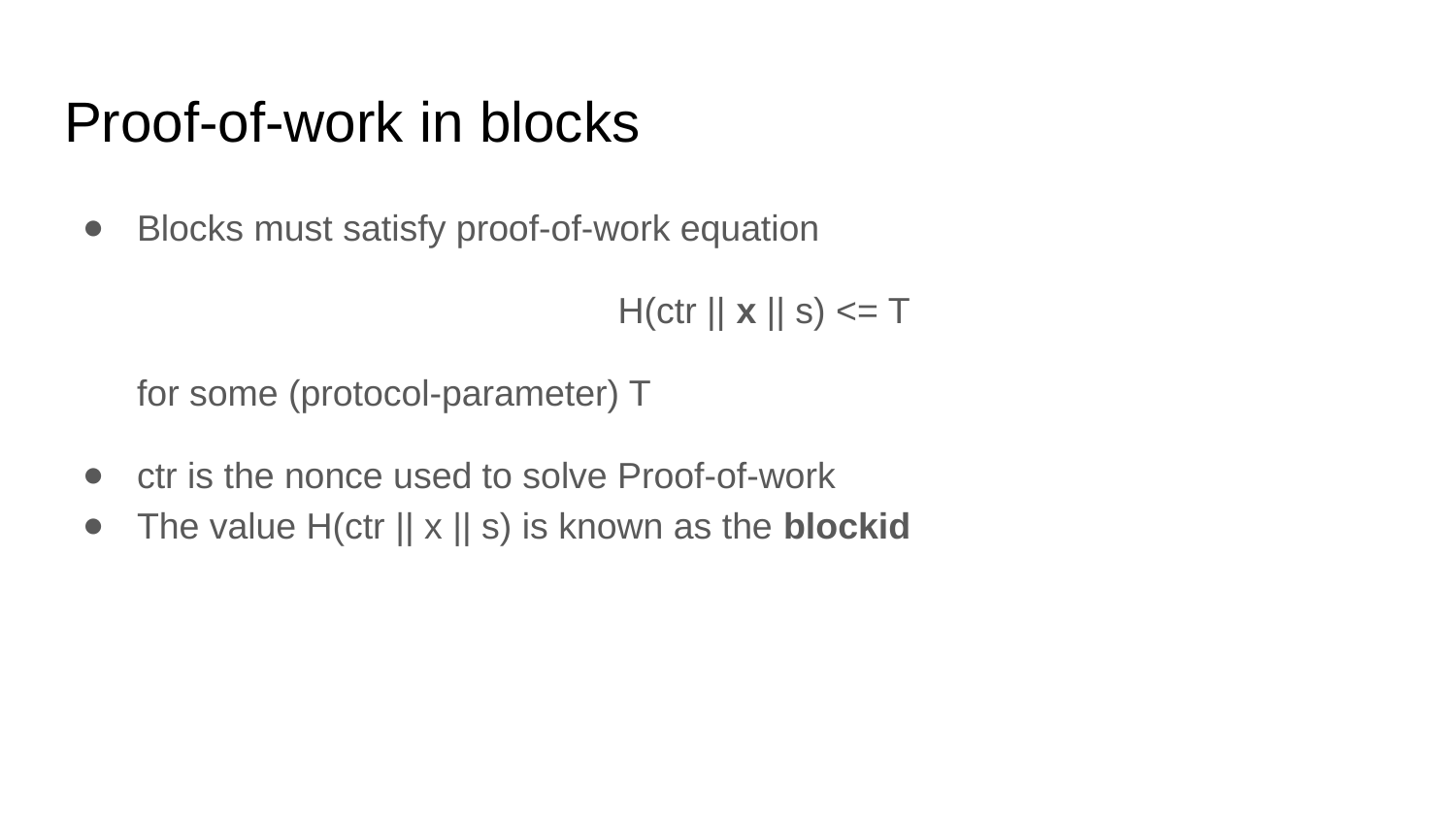

# Proof-of-work in blocks
Blocks must satisfy proof-of-work equation
H(ctr || x || s) <= T
for some (protocol-parameter) T
ctr is the nonce used to solve Proof-of-work
The value H(ctr || x || s) is known as the blockid